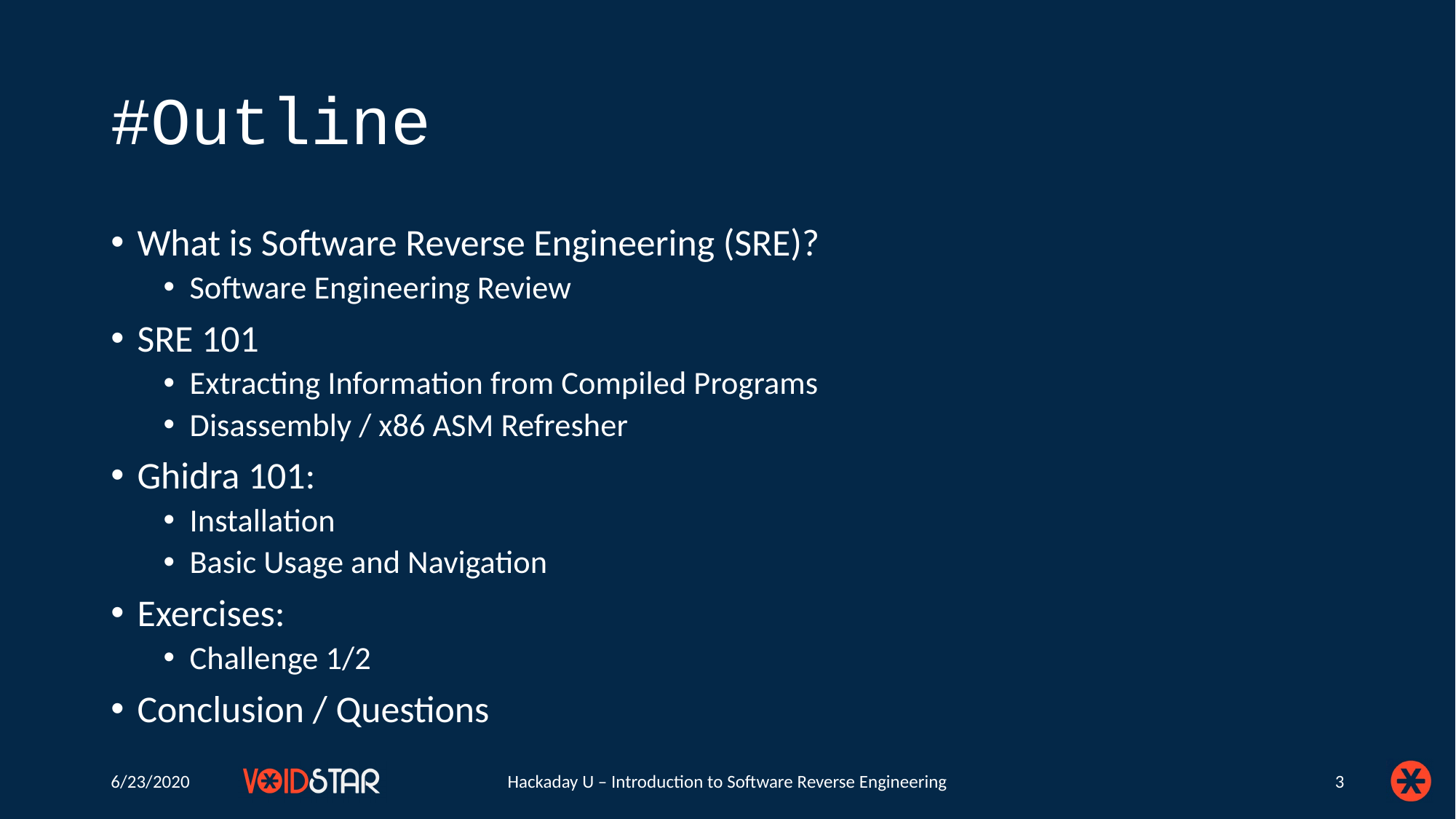

# #Outline
What is Software Reverse Engineering (SRE)?
Software Engineering Review
SRE 101
Extracting Information from Compiled Programs
Disassembly / x86 ASM Refresher
Ghidra 101:
Installation
Basic Usage and Navigation
Exercises:
Challenge 1/2
Conclusion / Questions

6/23/2020
Hackaday U – Introduction to Software Reverse Engineering
3